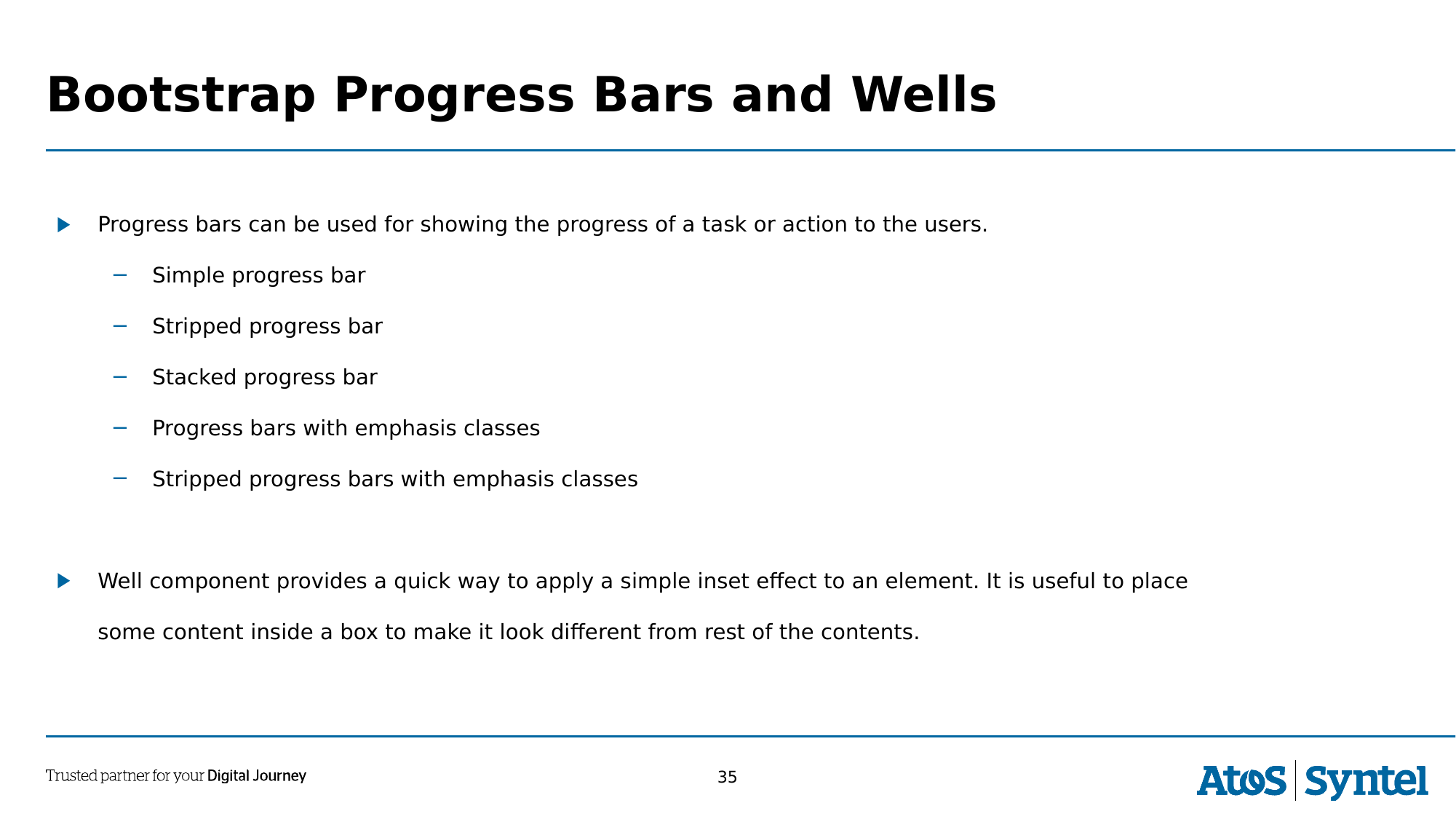

# Bootstrap Progress Bars and Wells
Progress bars can be used for showing the progress of a task or action to the users.
Simple progress bar
Stripped progress bar
Stacked progress bar
Progress bars with emphasis classes
Stripped progress bars with emphasis classes

Well component provides a quick way to apply a simple inset effect to an element. It is useful to place some content inside a box to make it look different from rest of the contents.